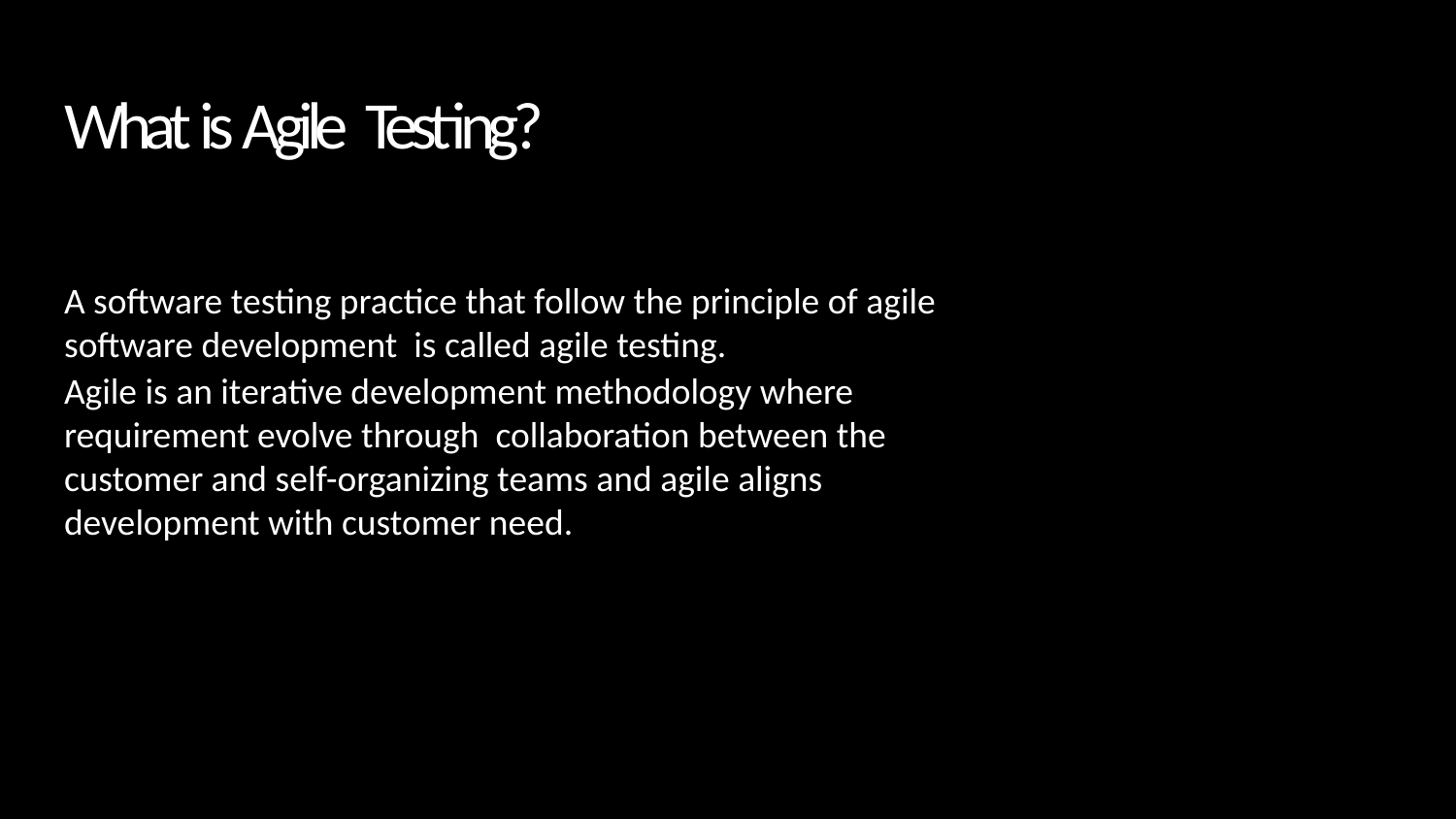

# What is Agile Testing?
A software testing practice that follow the principle of agile software development  is called agile testing.
Agile is an iterative development methodology where requirement evolve through  collaboration between the customer and self-organizing teams and agile aligns  development with customer need.